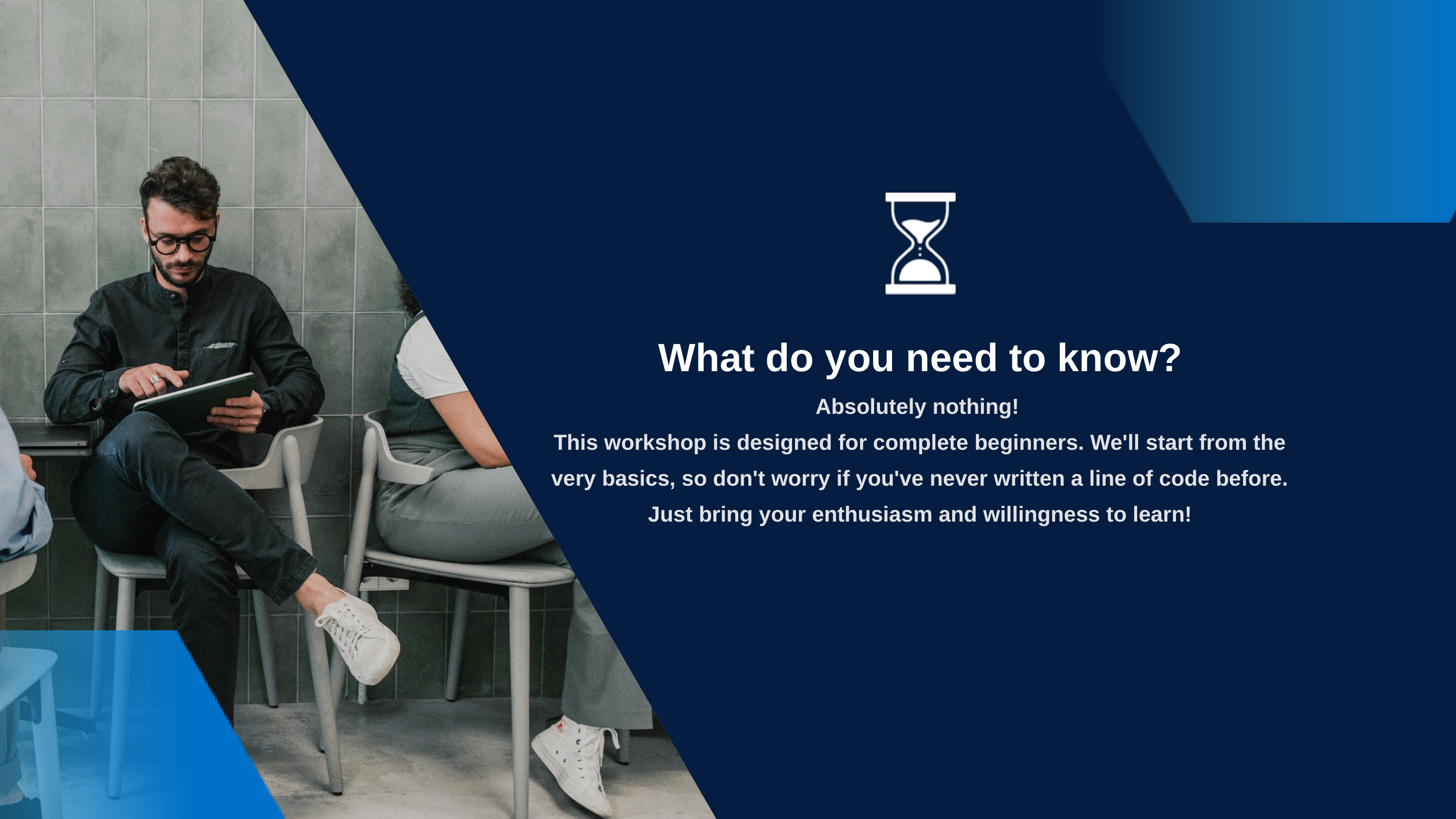

What do you need to know?
Absolutely nothing!
This workshop is designed for complete beginners. We'll start from the very basics, so don't worry if you've never written a line of code before. Just bring your enthusiasm and willingness to learn!